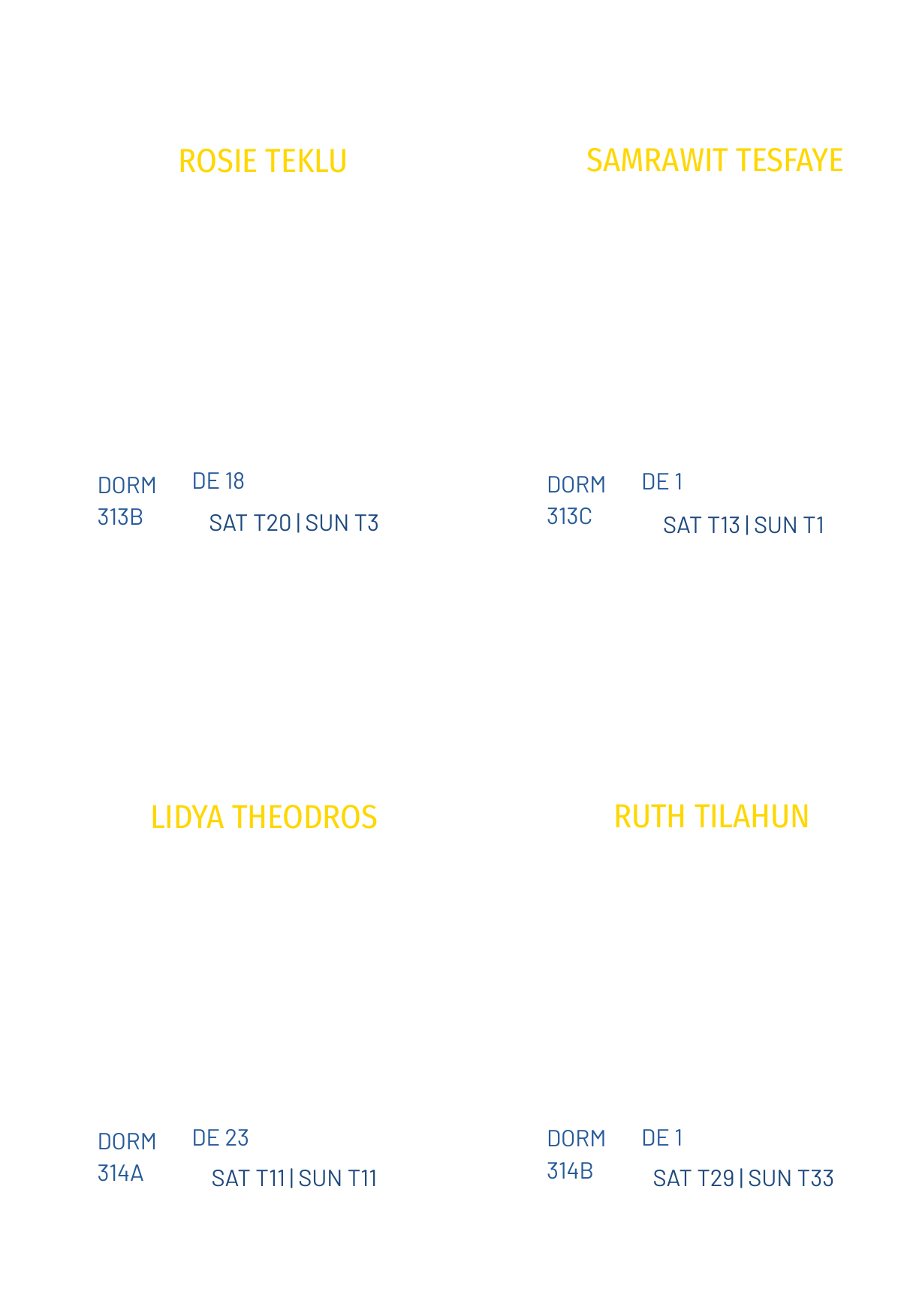

SAMRAWIT TESFAYE
ROSIE TEKLU
MINNESOTA CAMPUS MINISTRY
NEW
PARTICIPANT
PARTICIPANT
DE 18
DE 1
DORM
DORM
313C
313B
SAT T20 | SUN T3
SAT T13 | SUN T1
RUTH TILAHUN
LIDYA THEODROS
NEW
NEW
PARTICIPANT
PARTICIPANT
DE 23
DE 1
DORM
DORM
314B
314A
SAT T11 | SUN T11
SAT T29 | SUN T33